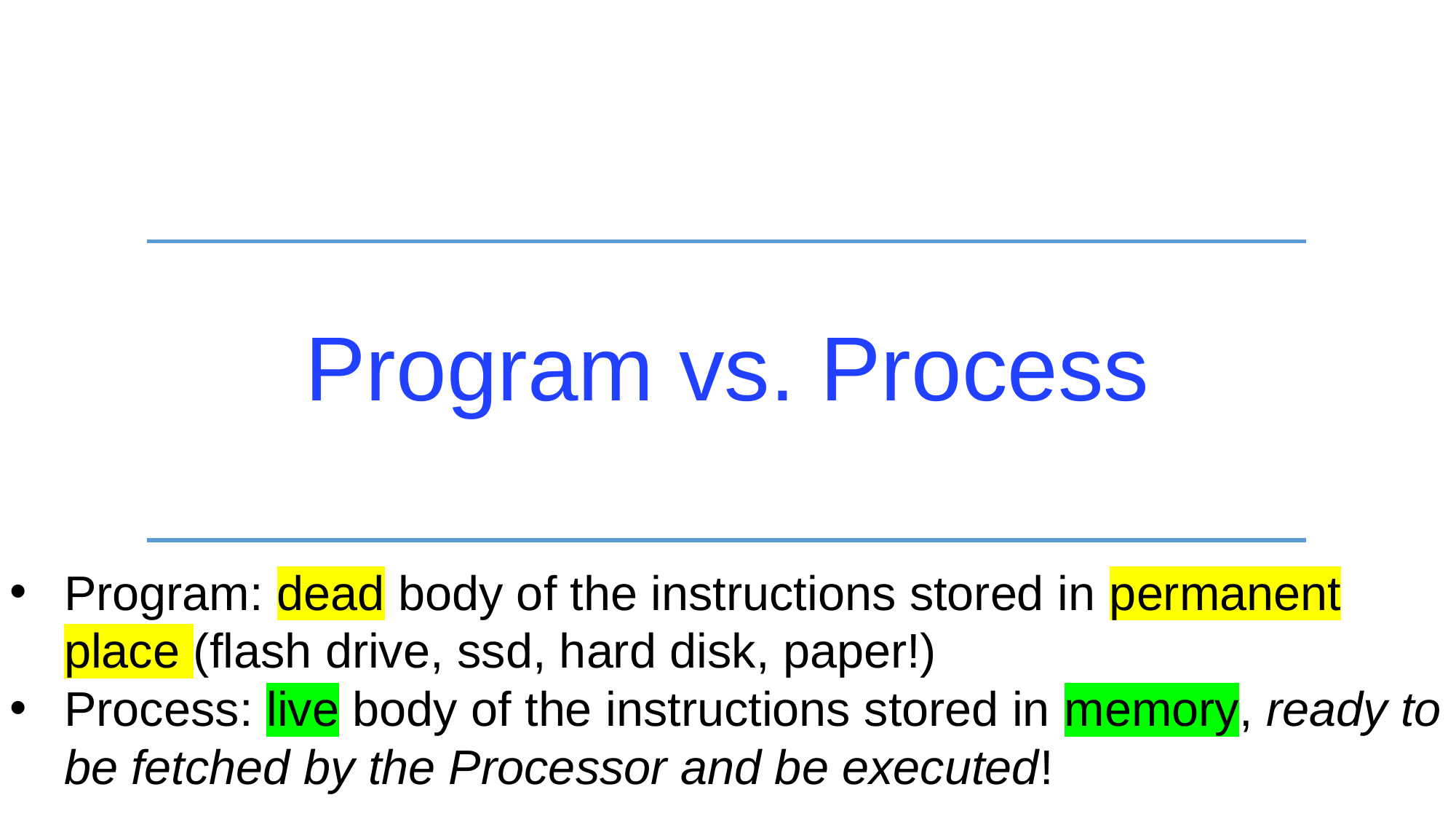

Program vs. Process
Program: dead body of the instructions stored in permanent place (flash drive, ssd, hard disk, paper!)
Process: live body of the instructions stored in memory, ready to be fetched by the Processor and be executed!